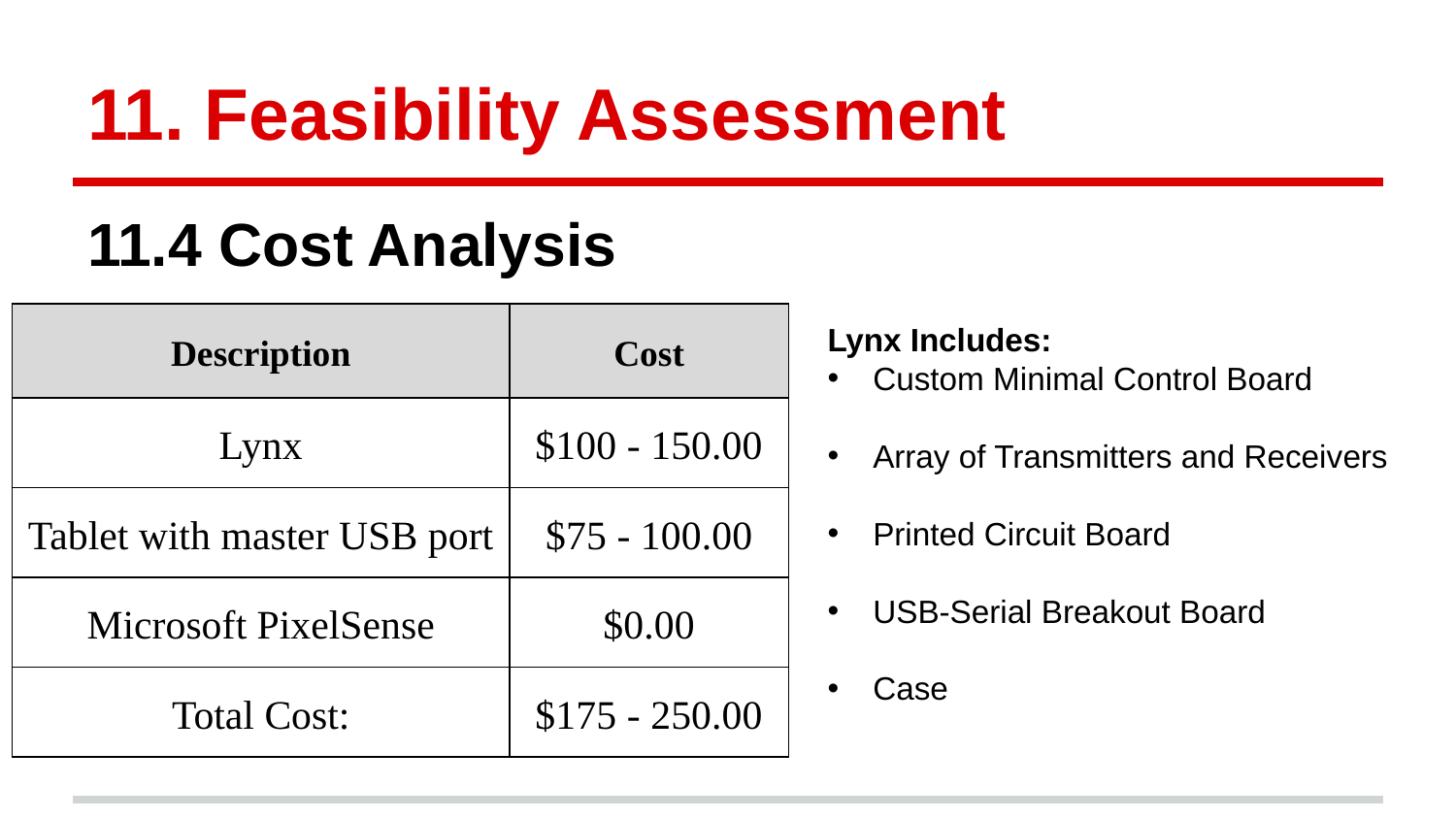

# 11. Feasibility Assessment
11.4 Cost Analysis
| Description | Cost |
| --- | --- |
| Lynx | $100 - 150.00 |
| Tablet with master USB port | $75 - 100.00 |
| Microsoft PixelSense | $0.00 |
| Total Cost: | $175 - 250.00 |
Lynx Includes:
Custom Minimal Control Board

Array of Transmitters and Receivers

Printed Circuit Board

USB-Serial Breakout Board

Case